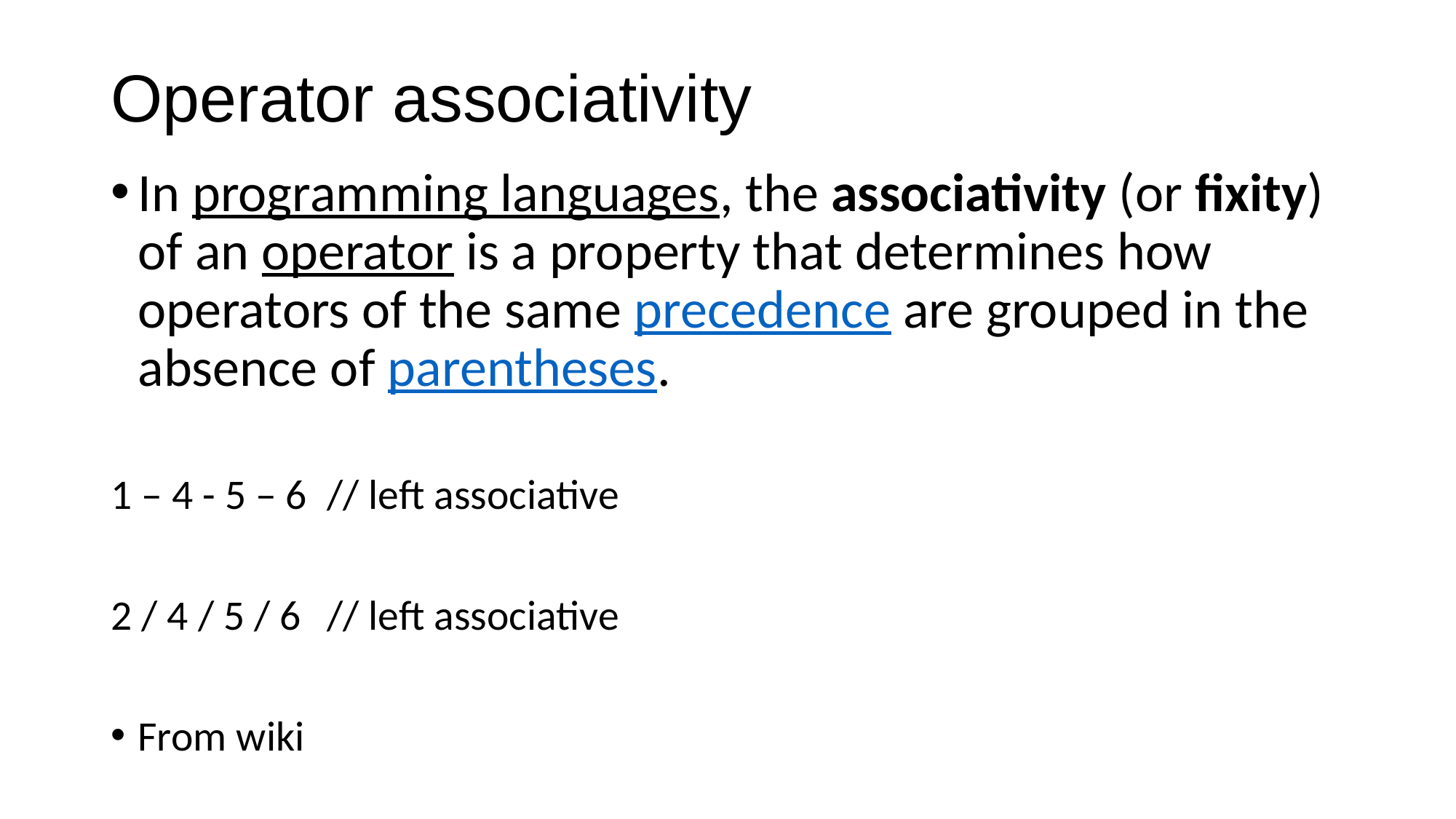

# Operator associativity
In programming languages, the associativity (or fixity) of an operator is a property that determines how operators of the same precedence are grouped in the absence of parentheses.

1 – 4 - 5 – 6		// left associative

2 / 4 / 5 / 6		// left associative

From wiki